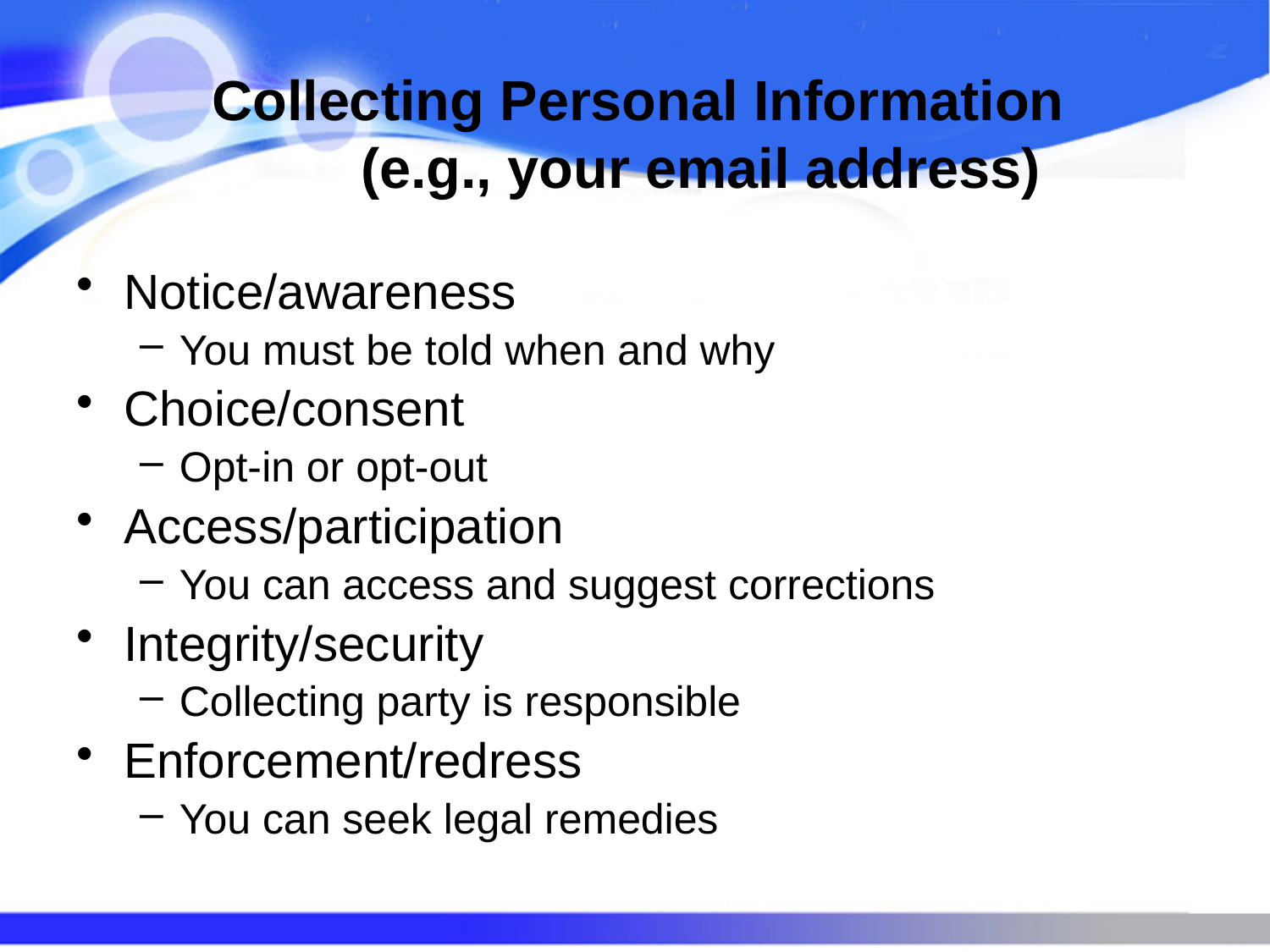

# Collecting Personal Information         (e.g., your email address)
Notice/awareness
You must be told when and why
Choice/consent
Opt-in or opt-out
Access/participation
You can access and suggest corrections
Integrity/security
Collecting party is responsible
Enforcement/redress
You can seek legal remedies